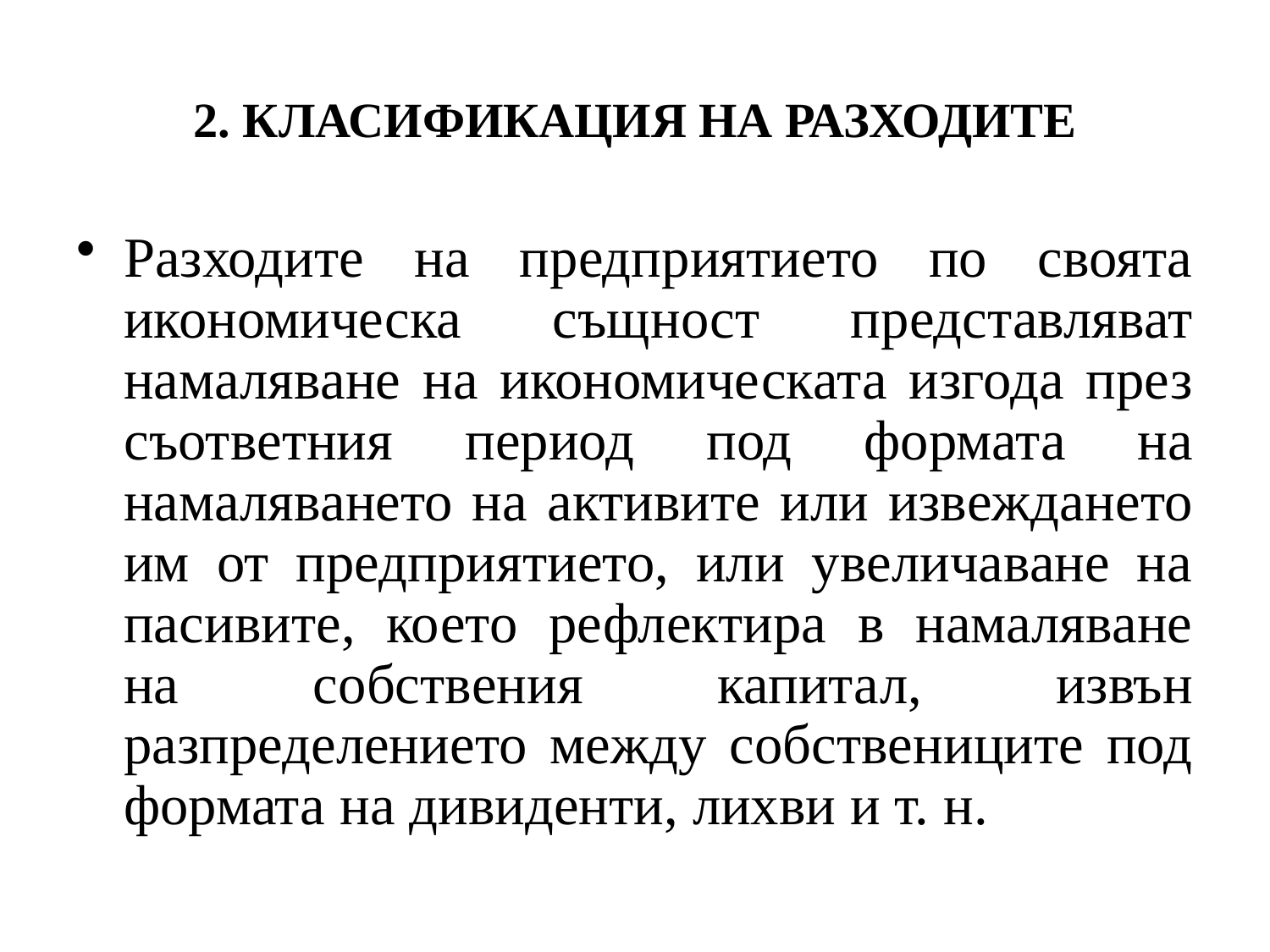

# 2. КЛАСИФИКАЦИЯ НА РАЗХОДИТЕ
Разходите на предприятието по своята икономическа същност представляват намаляване на икономическата изгода през съответния период под формата на намаляването на активите или извеждането им от предприятието, или увеличаване на пасивите, което рефлектира в намаляване на собствения капитал, извън разпределението между собствениците под формата на дивиденти, лихви и т. н.